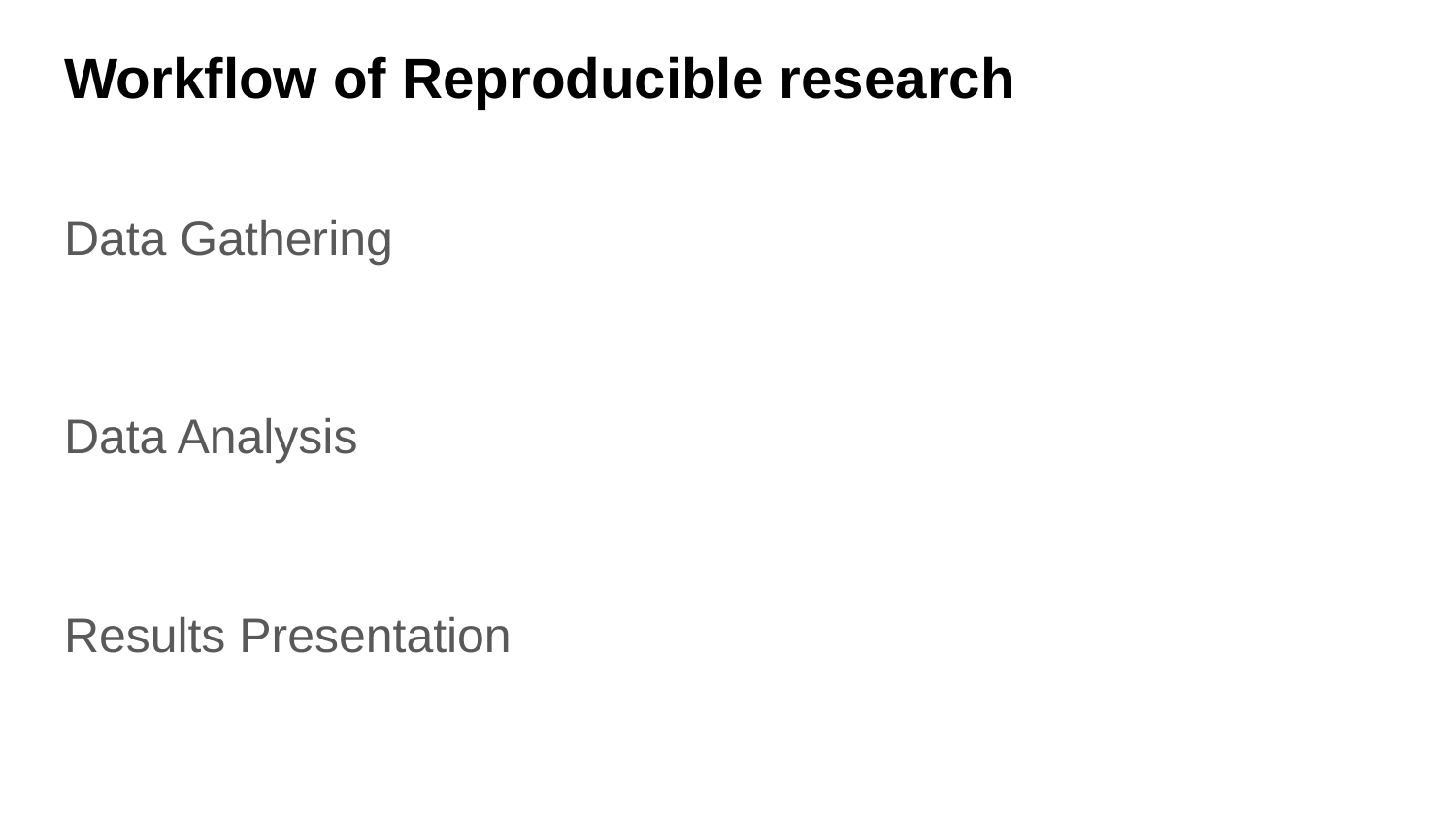

# Workflow of Reproducible research
Data Gathering

Data Analysis

Results Presentation